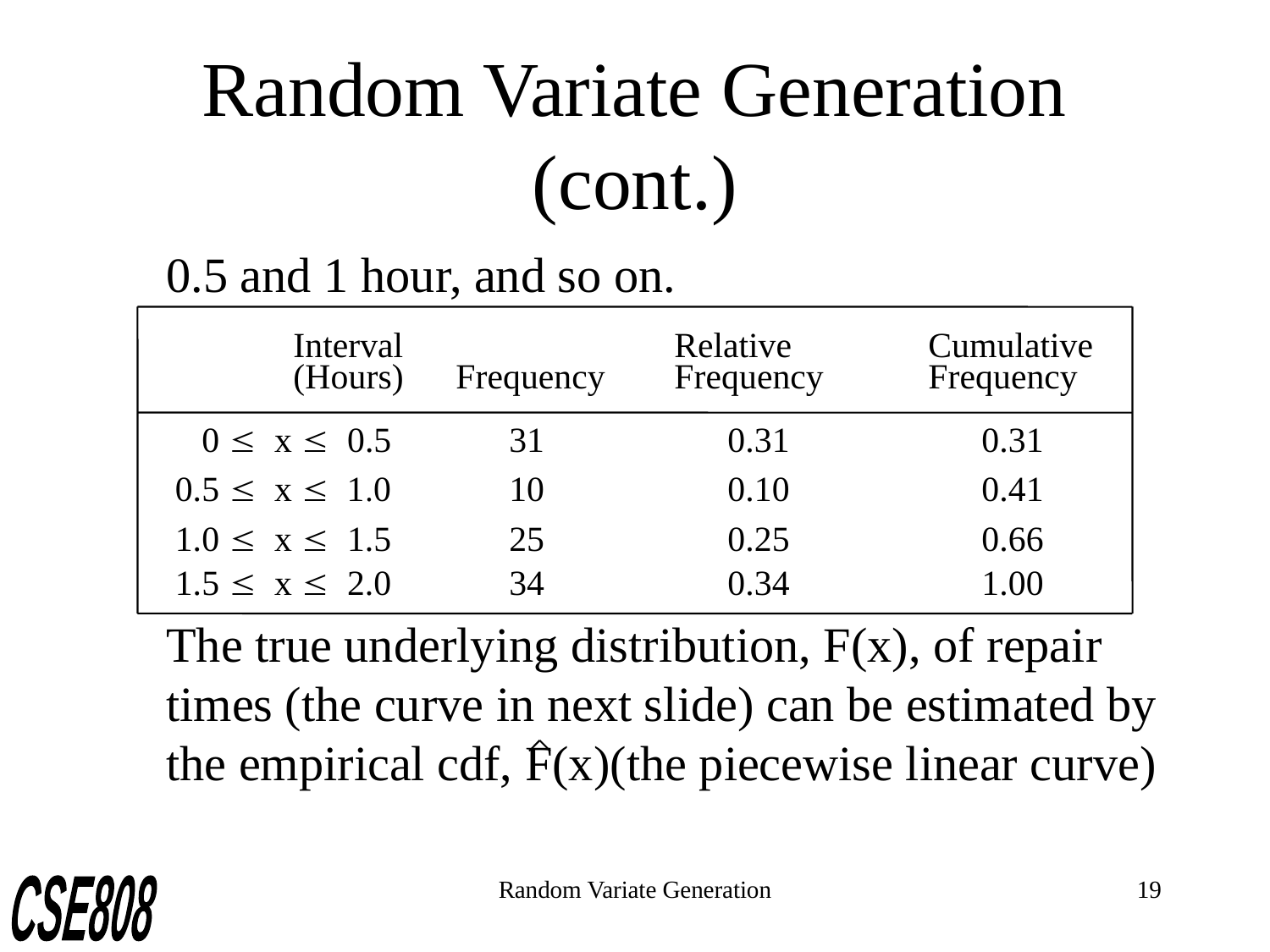

# Random Variate Generation (cont.)
	0.5 and 1 hour, and so on.
		Interval			Relative		Cumulative
		(Hours)	    Frequency	Frequency 	Frequency
	    0 ≤ x ≤ 0.5	          31		      0.31	   	      0.31
	 0.5 ≤ x ≤ 1.0	          10		      0.10	      	      0.41
	 1.0 ≤ x ≤ 1.5	          25		      0.25	      	      0.66
	 1.5 ≤ x ≤ 2.0	          34		      0.34	      	      1.00
	The true underlying distribution, F(x), of repair times (the curve in next slide) can be estimated by the empirical cdf, F(x)(the piecewise linear curve)

Random Variate Generation
19